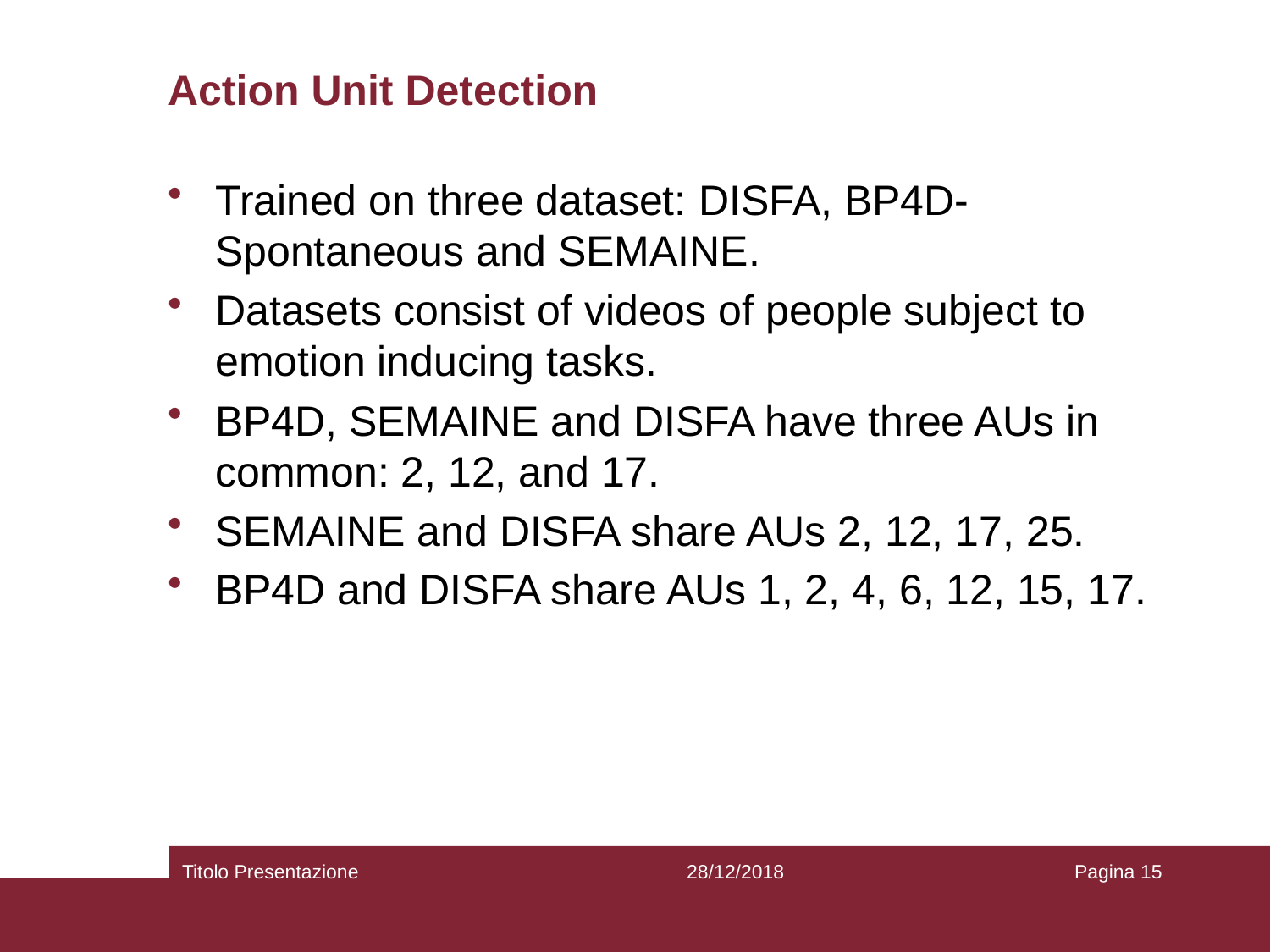

# Action Unit Detection
Trained on three dataset: ﻿DISFA, BP4D-Spontaneous and SEMAINE.
Datasets consist of videos of people subject to emotion inducing tasks.
﻿BP4D, SEMAINE and DISFA have three AUs in common: 2, 12, and 17.
SEMAINE and DISFA share AUs 2, 12, 17, 25.
BP4D and DISFA share AUs 1, 2, 4, 6, 12, 15, 17.

Titolo Presentazione
28/12/2018
Pagina 15